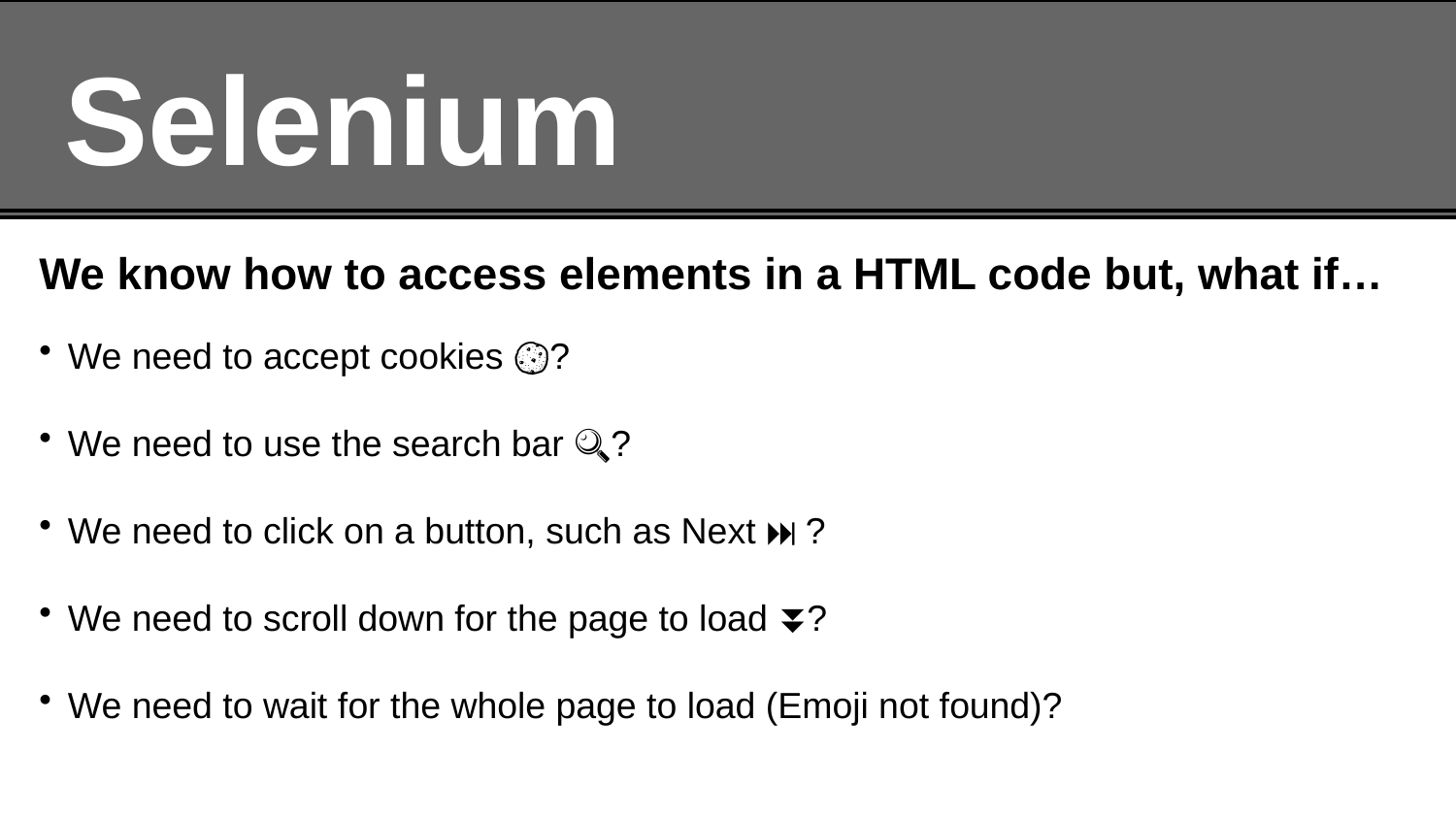

# Selenium

We know how to access elements in a HTML code but, what if…

We need to accept cookies 🍪?

We need to use the search bar 🔍?

We need to click on a button, such as Next ⏭️ ?

We need to scroll down for the page to load ⏬?

We need to wait for the whole page to load (Emoji not found)?